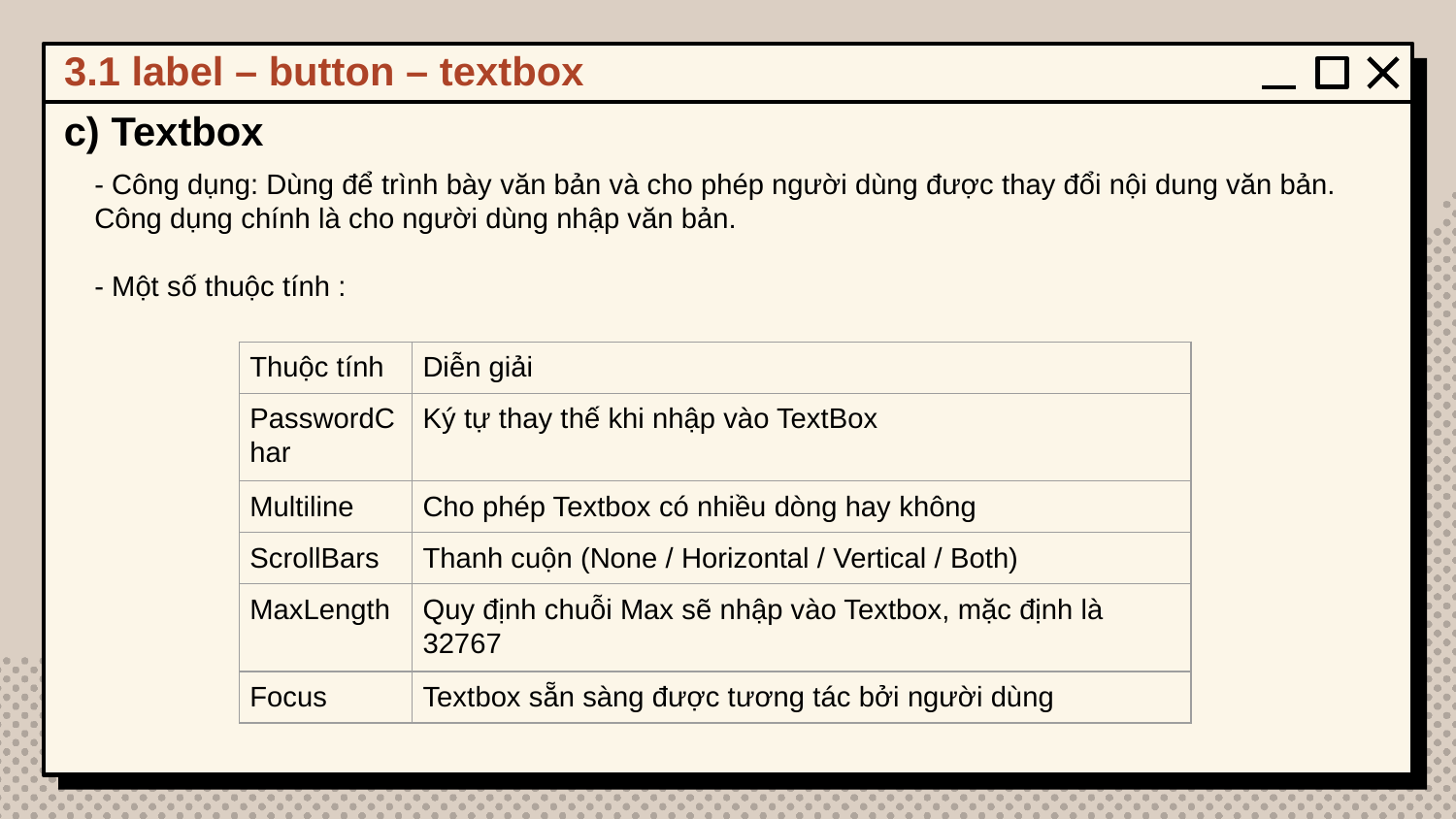

3.1 label – button – textbox
# c) Textbox
- Công dụng: Dùng để trình bày văn bản và cho phép người dùng được thay đổi nội dung văn bản.
Công dụng chính là cho người dùng nhập văn bản.

- Một số thuộc tính :

| Thuộc tính | Diễn giải |
| --- | --- |
| PasswordChar | Ký tự thay thế khi nhập vào TextBox |
| Multiline | Cho phép Textbox có nhiều dòng hay không |
| ScrollBars | Thanh cuộn (None / Horizontal / Vertical / Both) |
| MaxLength | Quy định chuỗi Max sẽ nhập vào Textbox, mặc định là 32767 |
| Focus | Textbox sẵn sàng được tương tác bởi người dùng |